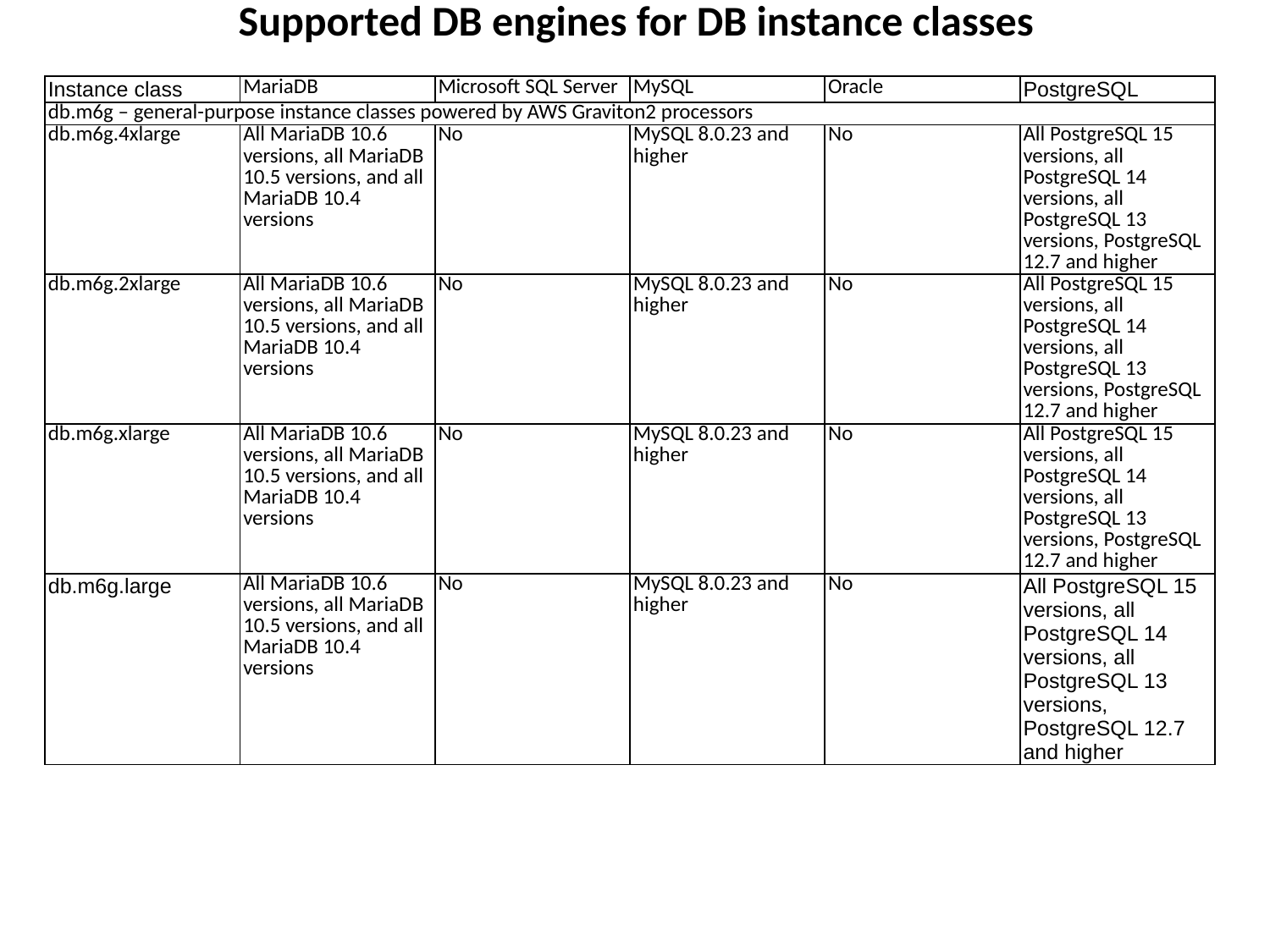

# Supported DB engines for DB instance classes
| Instance class | MariaDB | Microsoft SQL Server | MySQL | Oracle | PostgreSQL |
| --- | --- | --- | --- | --- | --- |
| db.m6g – general-purpose instance classes powered by AWS Graviton2 processors |  |  |  |  |  |
| db.m6g.4xlarge | All MariaDB 10.6 versions, all MariaDB 10.5 versions, and all MariaDB 10.4 versions | No | MySQL 8.0.23 and higher | No | All PostgreSQL 15 versions, all PostgreSQL 14 versions, all PostgreSQL 13 versions, PostgreSQL 12.7 and higher |
| db.m6g.2xlarge | All MariaDB 10.6 versions, all MariaDB 10.5 versions, and all MariaDB 10.4 versions | No | MySQL 8.0.23 and higher | No | All PostgreSQL 15 versions, all PostgreSQL 14 versions, all PostgreSQL 13 versions, PostgreSQL 12.7 and higher |
| db.m6g.xlarge | All MariaDB 10.6 versions, all MariaDB 10.5 versions, and all MariaDB 10.4 versions | No | MySQL 8.0.23 and higher | No | All PostgreSQL 15 versions, all PostgreSQL 14 versions, all PostgreSQL 13 versions, PostgreSQL 12.7 and higher |
| db.m6g.large | All MariaDB 10.6 versions, all MariaDB 10.5 versions, and all MariaDB 10.4 versions | No | MySQL 8.0.23 and higher | No | All PostgreSQL 15 versions, all PostgreSQL 14 versions, all PostgreSQL 13 versions, PostgreSQL 12.7 and higher |